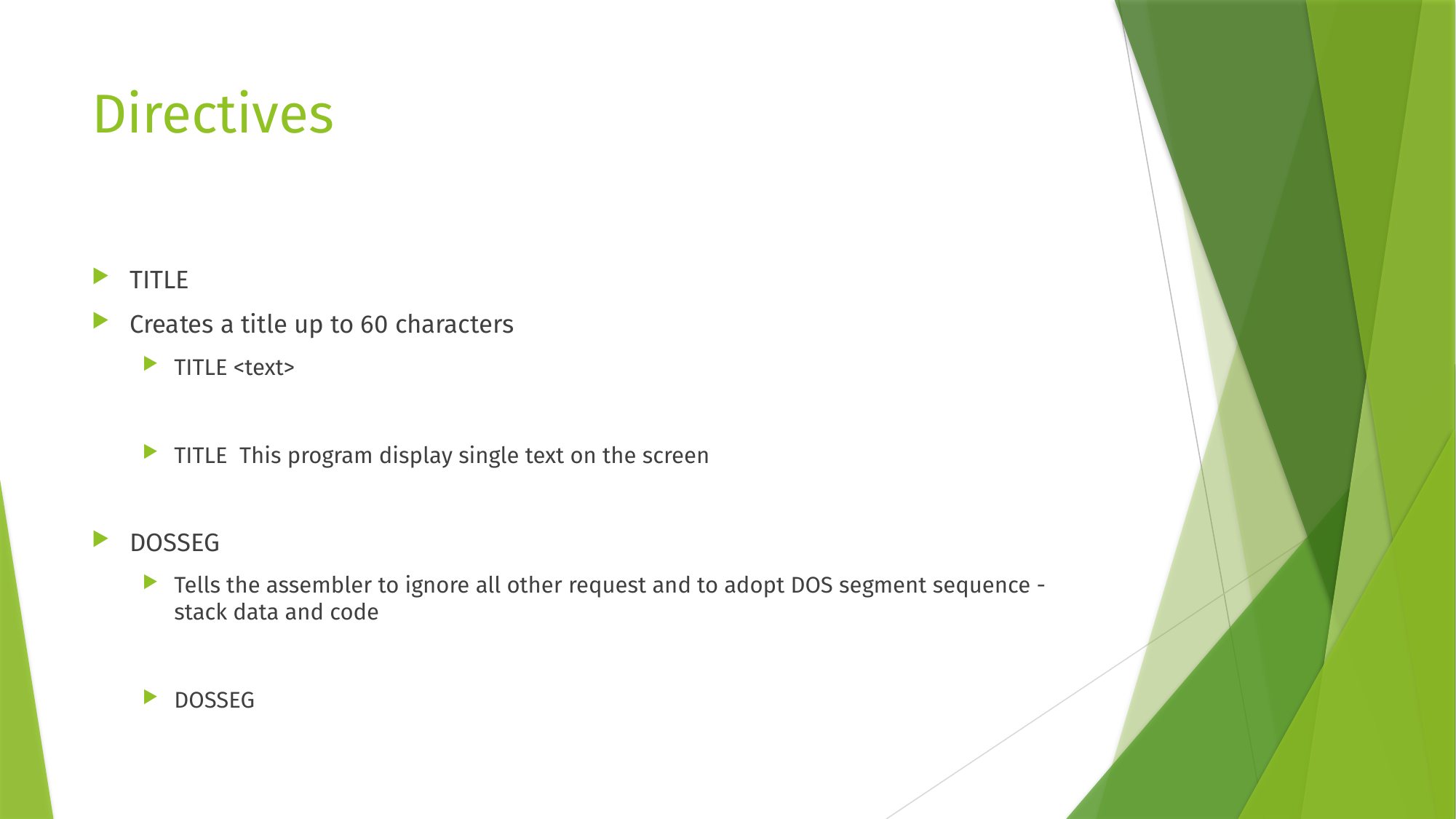

# Directives
TITLE
Creates a title up to 60 characters
TITLE <text>

TITLE  This program display single text on the screen

DOSSEG
Tells the assembler to ignore all other request and to adopt DOS segment sequence - stack data and code

DOSSEG